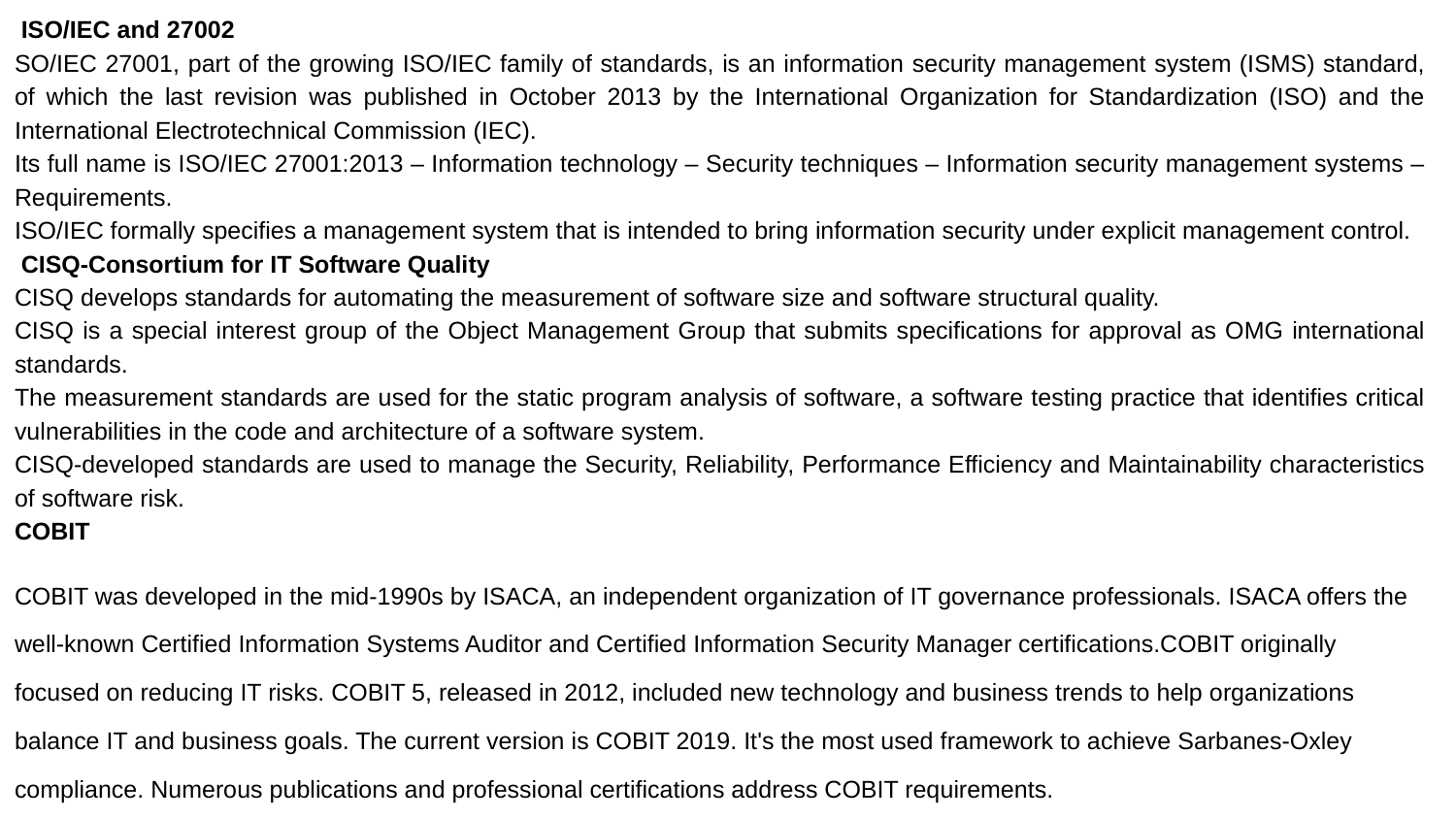

ISO/IEC and 27002
SO/IEC 27001, part of the growing ISO/IEC family of standards, is an information security management system (ISMS) standard, of which the last revision was published in October 2013 by the International Organization for Standardization (ISO) and the International Electrotechnical Commission (IEC).
Its full name is ISO/IEC 27001:2013 – Information technology – Security techniques – Information security management systems – Requirements.
ISO/IEC formally specifies a management system that is intended to bring information security under explicit management control.
 CISQ-Consortium for IT Software Quality
CISQ develops standards for automating the measurement of software size and software structural quality.
CISQ is a special interest group of the Object Management Group that submits specifications for approval as OMG international standards.
The measurement standards are used for the static program analysis of software, a software testing practice that identifies critical vulnerabilities in the code and architecture of a software system.
CISQ-developed standards are used to manage the Security, Reliability, Performance Efficiency and Maintainability characteristics of software risk.
COBIT
COBIT was developed in the mid-1990s by ISACA, an independent organization of IT governance professionals. ISACA offers the well-known Certified Information Systems Auditor and Certified Information Security Manager certifications.COBIT originally focused on reducing IT risks. COBIT 5, released in 2012, included new technology and business trends to help organizations balance IT and business goals. The current version is COBIT 2019. It's the most used framework to achieve Sarbanes-Oxley compliance. Numerous publications and professional certifications address COBIT requirements.